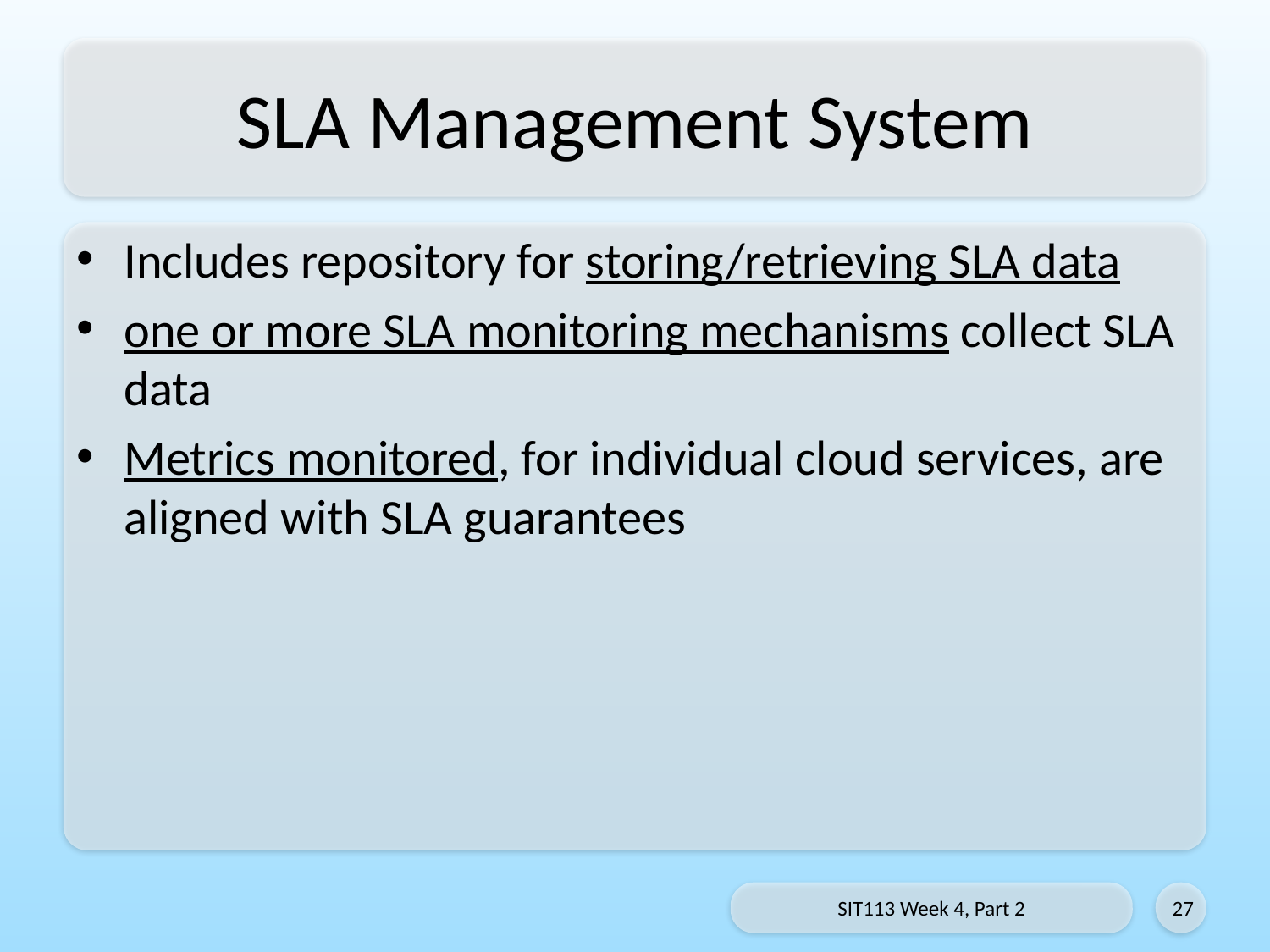

# SLA Management System
Includes repository for storing/retrieving SLA data
one or more SLA monitoring mechanisms collect SLA data
Metrics monitored, for individual cloud services, are aligned with SLA guarantees
SIT113 Week 4, Part 2
27